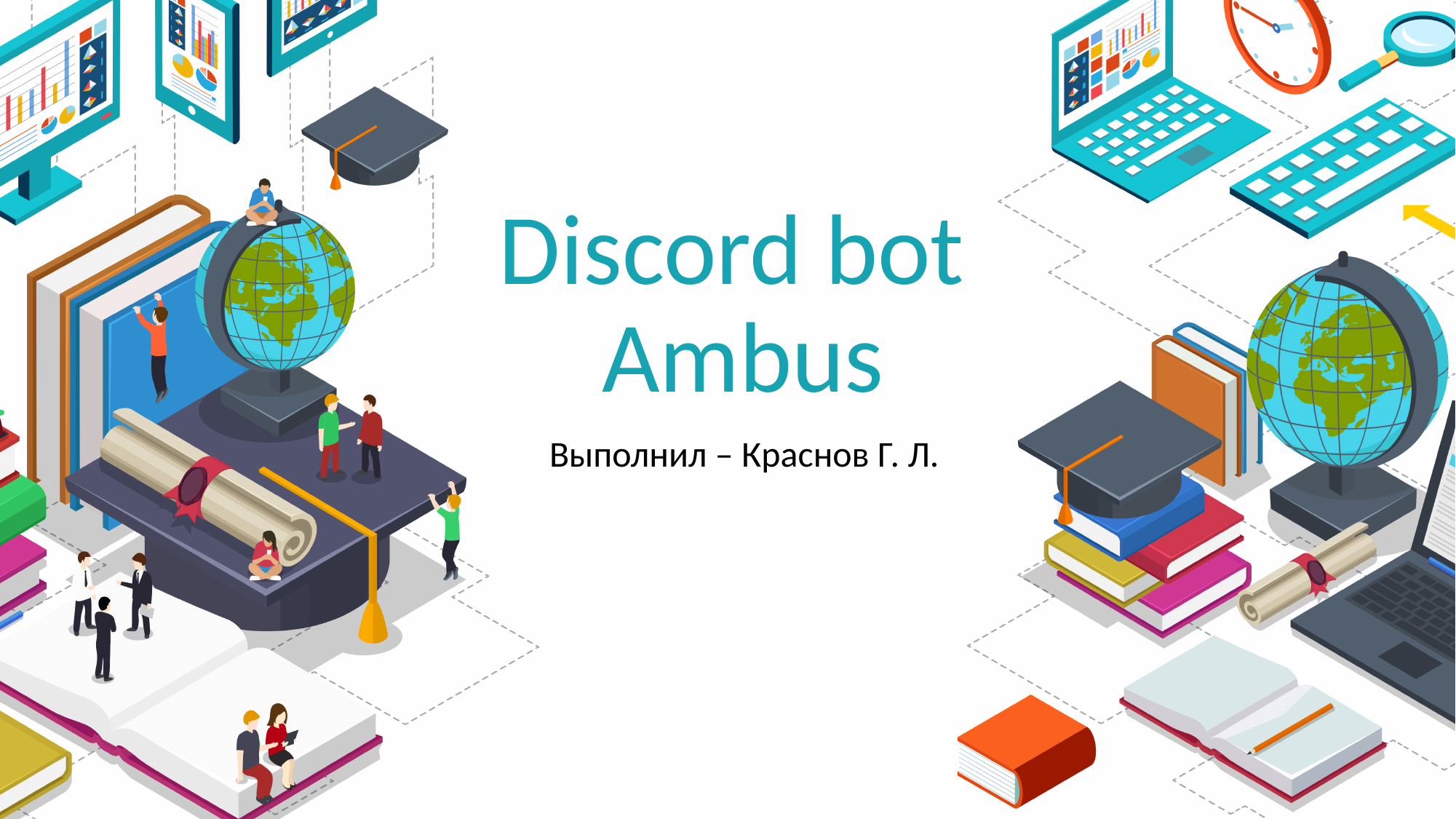

# Discord bot Ambus
Выполнил – Краснов Г. Л.